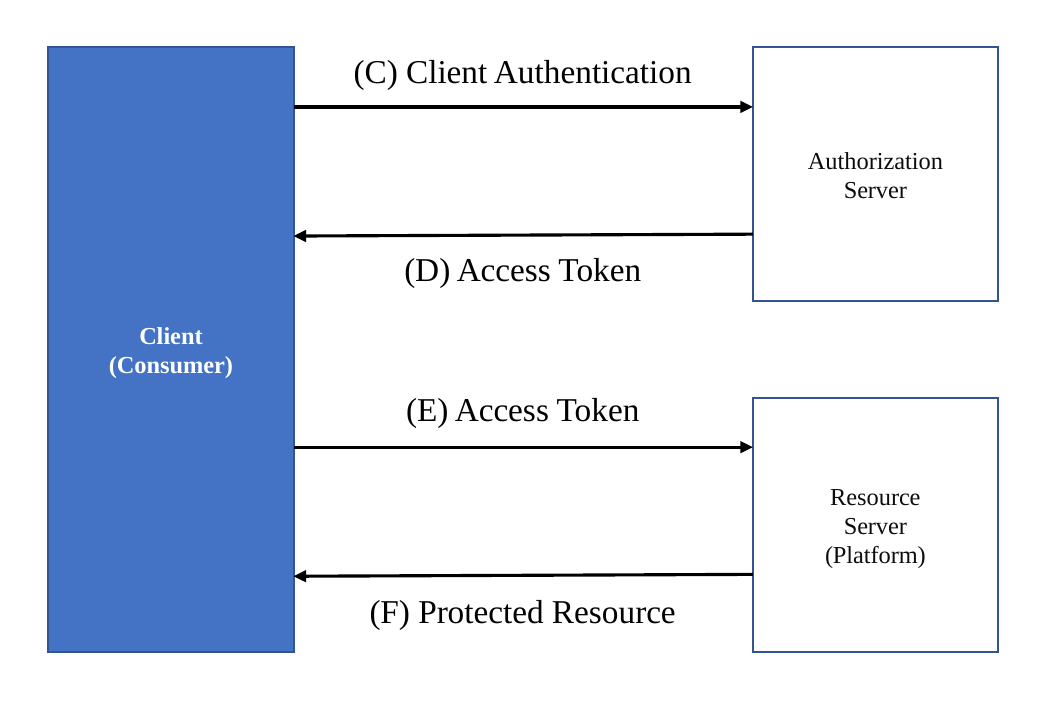

(C) Client Authentication
Authorization
Server
Client
(Consumer)
(D) Access Token
(E) Access Token
Resource
Server
(Platform)
(F) Protected Resource